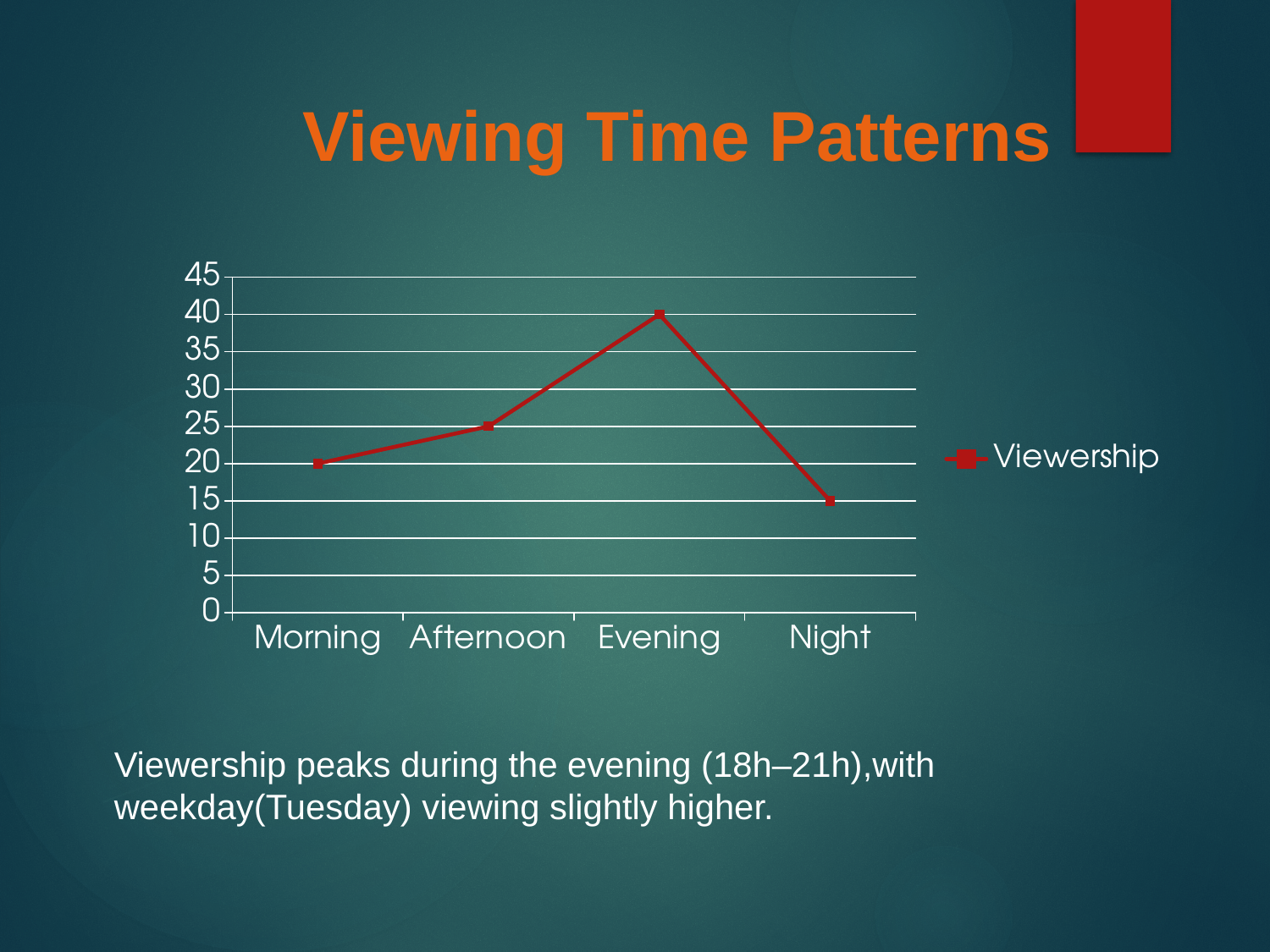

Viewing Time Patterns

### Chart

| Category | Viewership |
|---|---|
| Morning | 20.0 |
| Afternoon | 25.0 |
| Evening | 40.0 |
| Night | 15.0 |
Viewership peaks during the evening (18h–21h),with weekday(Tuesday) viewing slightly higher.